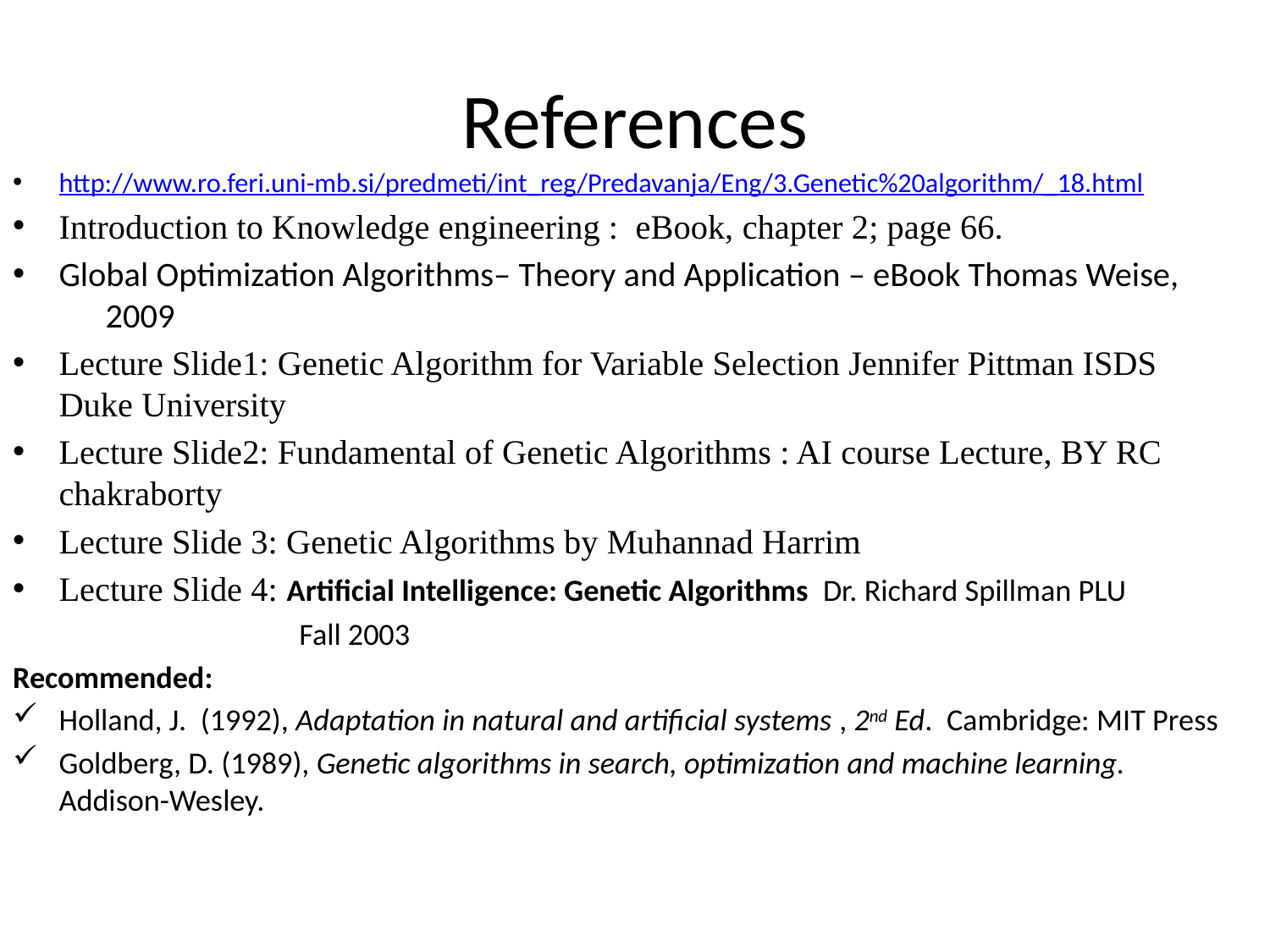

# References
http://www.ro.feri.uni-mb.si/predmeti/int_reg/Predavanja/Eng/3.Genetic%20algorithm/_18.html
Introduction to Knowledge engineering :  eBook, chapter 2; page 66.
Global Optimization Algorithms– Theory and Application – eBook Thomas Weise,            2009
Lecture Slide1: Genetic Algorithm for Variable Selection Jennifer Pittman ISDS Duke University
Lecture Slide2: Fundamental of Genetic Algorithms : AI course Lecture, BY RC chakraborty
Lecture Slide 3: Genetic Algorithms by Muhannad Harrim
Lecture Slide 4: Artificial Intelligence: Genetic Algorithms  Dr. Richard Spillman PLU
                                         Fall 2003
Recommended:
Holland, J.  (1992), Adaptation in natural and artificial systems , 2nd Ed.  Cambridge: MIT Press
Goldberg, D. (1989), Genetic algorithms in search, optimization and machine learning.  Addison-Wesley.